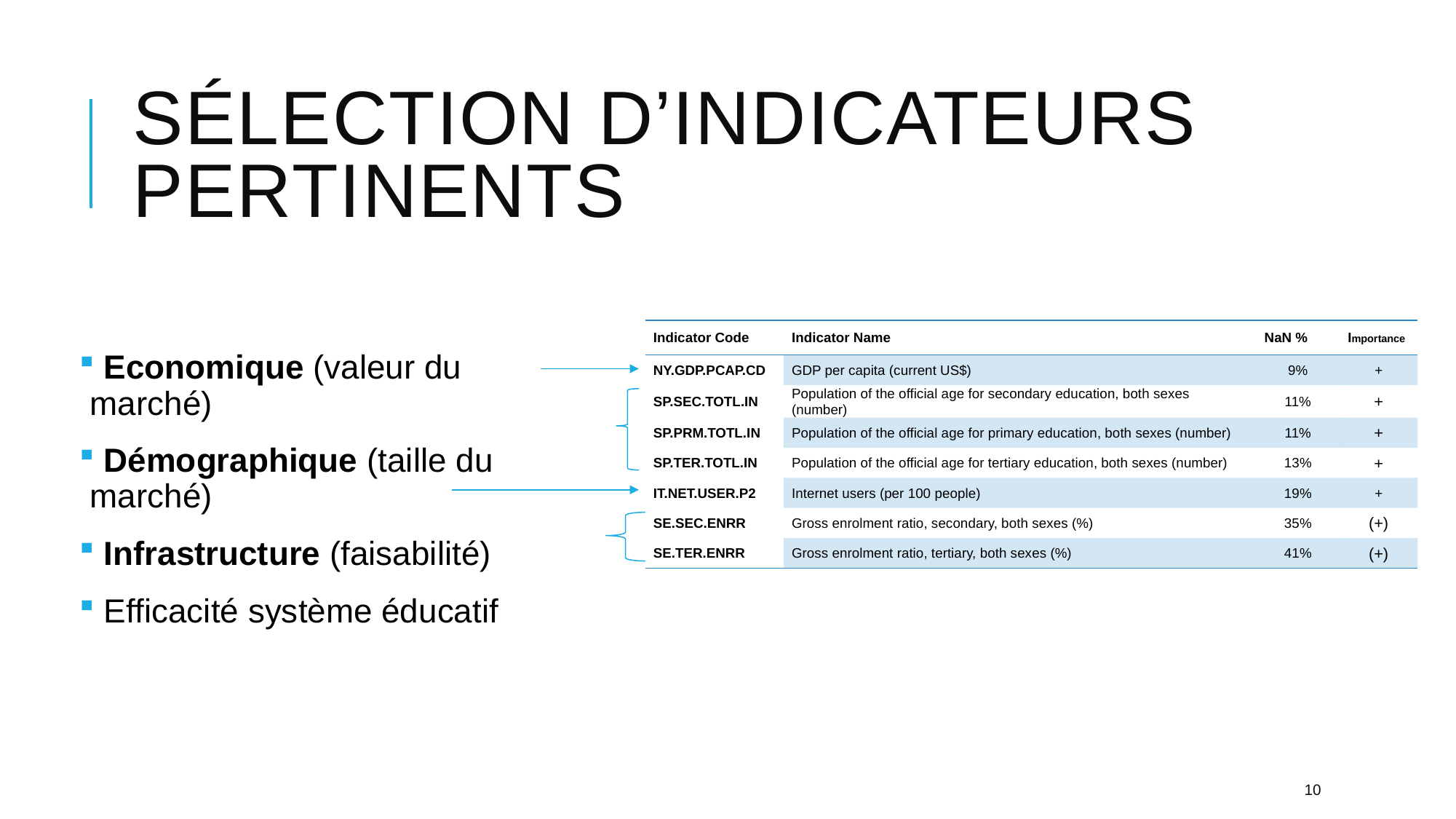

# Sélection d’indicateurs pertinents
| Indicator Code | Indicator Name | NaN % | Importance |
| --- | --- | --- | --- |
| NY.GDP.PCAP.CD | GDP per capita (current US$) | 9% | + |
| SP.SEC.TOTL.IN | Population of the official age for secondary education, both sexes (number) | 11% | + |
| SP.PRM.TOTL.IN | Population of the official age for primary education, both sexes (number) | 11% | + |
| SP.TER.TOTL.IN | Population of the official age for tertiary education, both sexes (number) | 13% | + |
| IT.NET.USER.P2 | Internet users (per 100 people) | 19% | + |
| SE.SEC.ENRR | Gross enrolment ratio, secondary, both sexes (%) | 35% | (+) |
| SE.TER.ENRR | Gross enrolment ratio, tertiary, both sexes (%) | 41% | (+) |
 Economique (valeur du marché)
 Démographique (taille du marché)
 Infrastructure (faisabilité)
 Efficacité système éducatif

10